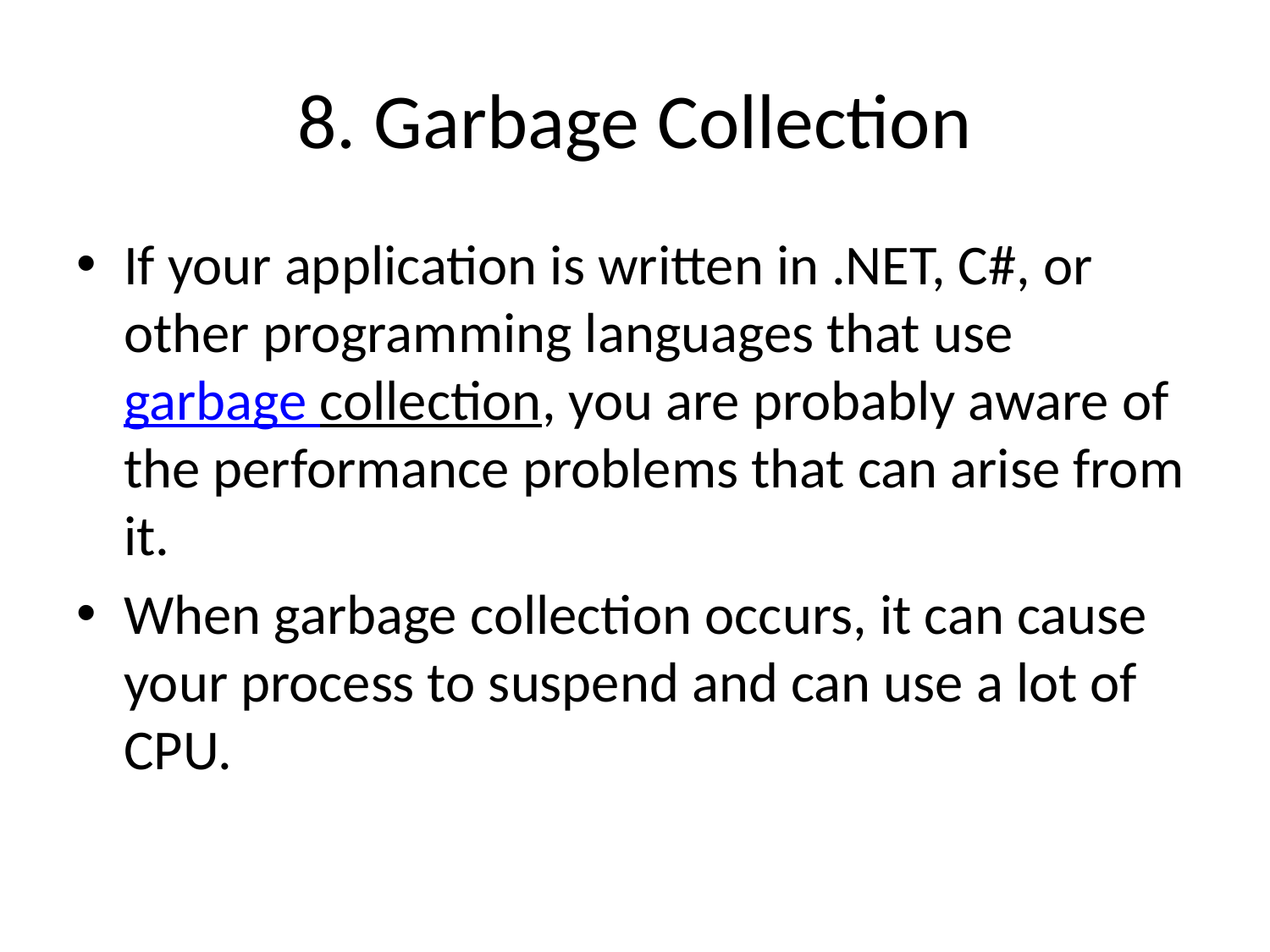

# 8. Garbage Collection
If your application is written in .NET, C#, or other programming languages that use garbage collection, you are probably aware of the performance problems that can arise from it.
When garbage collection occurs, it can cause your process to suspend and can use a lot of CPU.